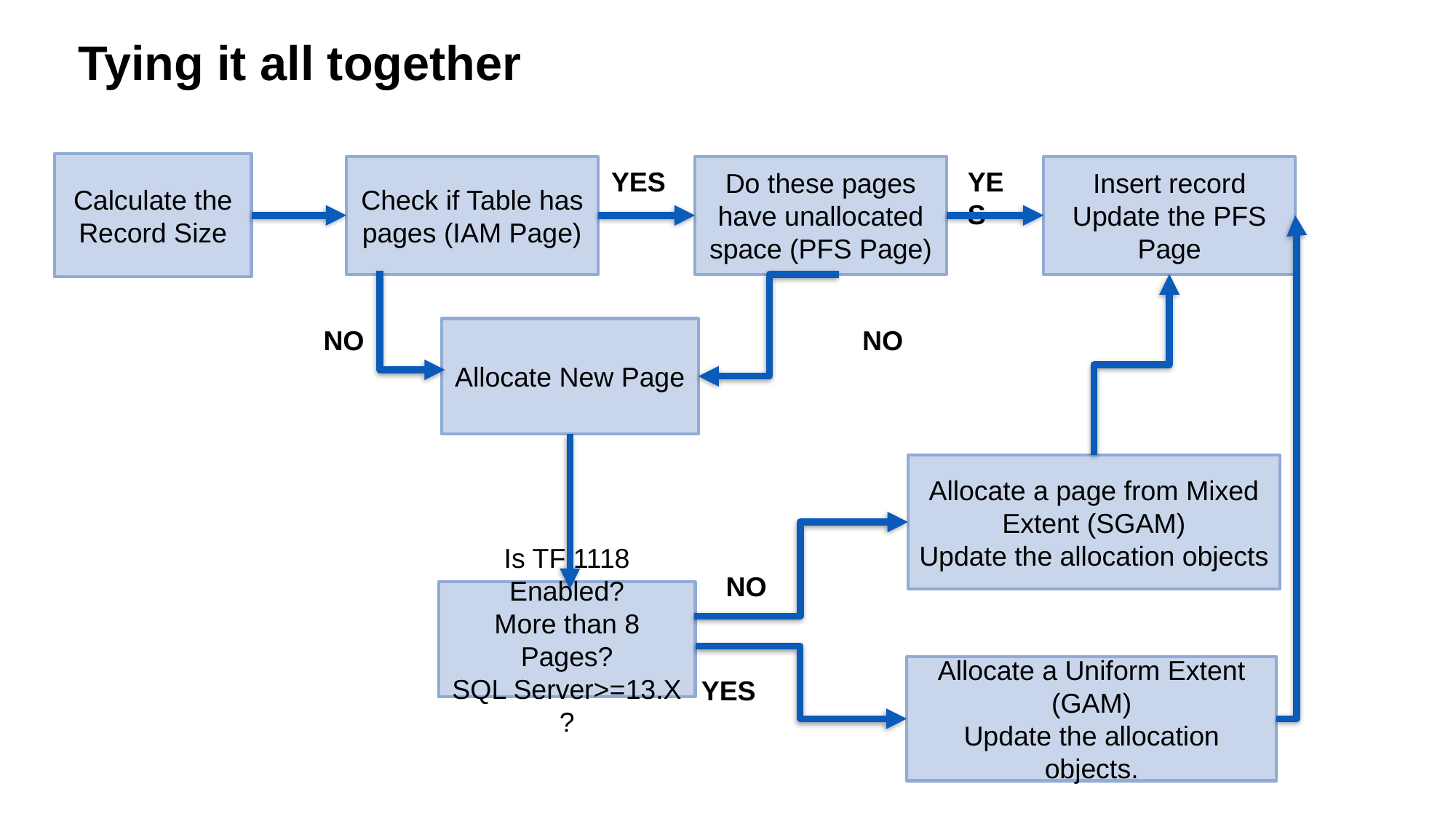

# Tying it all together
Calculate the Record Size
Check if Table has pages (IAM Page)
Do these pages have unallocated space (PFS Page)
Insert record Update the PFS Page
YES
YES
NO
NO
Allocate New Page
Allocate a page from Mixed Extent (SGAM)
Update the allocation objects
NO
Is TF 1118 Enabled?
More than 8 Pages?
SQL Server>=13.X ?
Allocate a Uniform Extent (GAM)
Update the allocation objects.
YES